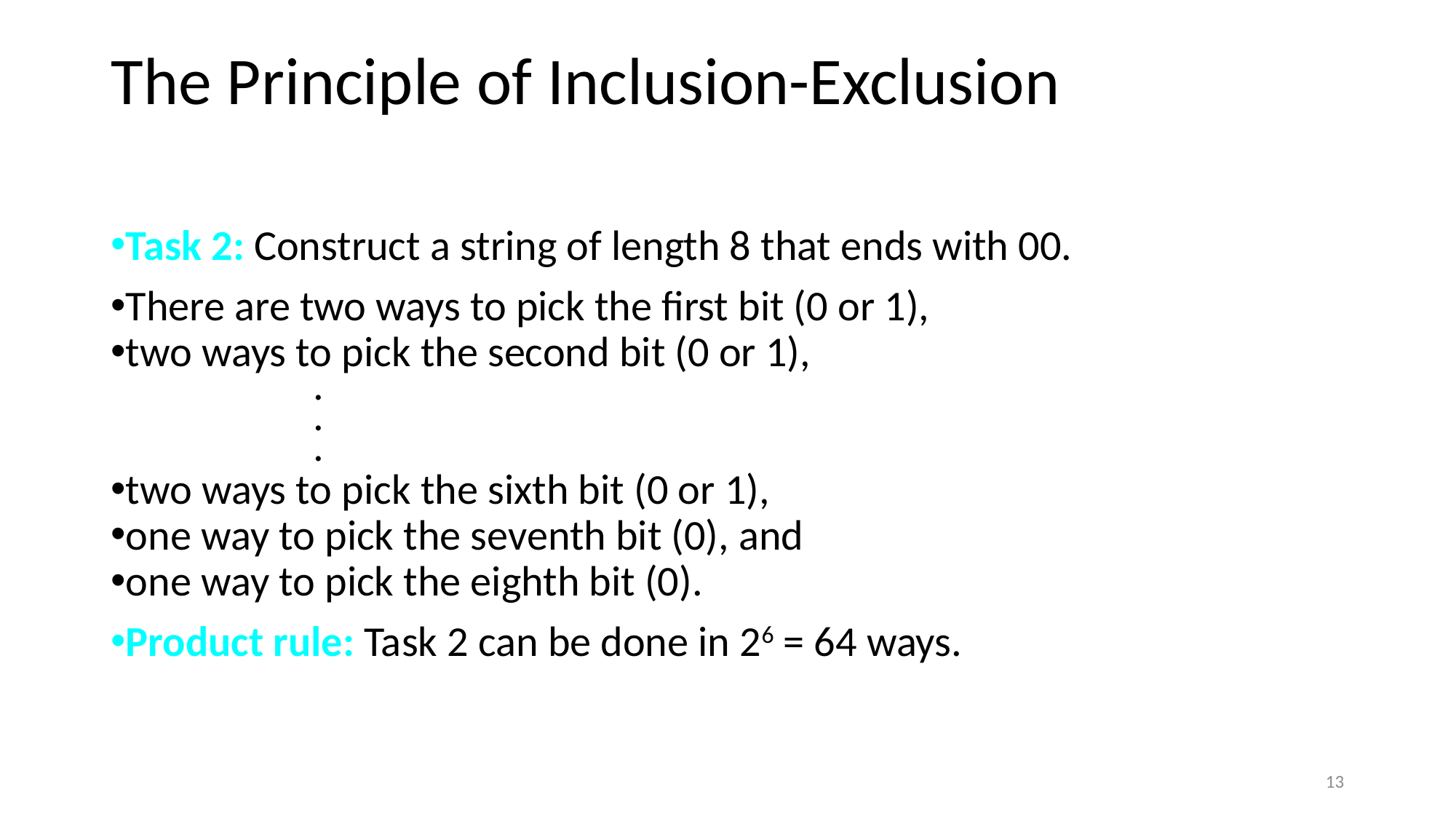

# The Principle of Inclusion-Exclusion
Task 2: Construct a string of length 8 that ends with 00.

There are two ways to pick the first bit (0 or 1),
two ways to pick the second bit (0 or 1),
                     .
                     .
                     .
two ways to pick the sixth bit (0 or 1),
one way to pick the seventh bit (0), and
one way to pick the eighth bit (0).

Product rule: Task 2 can be done in 26 = 64 ways.

13